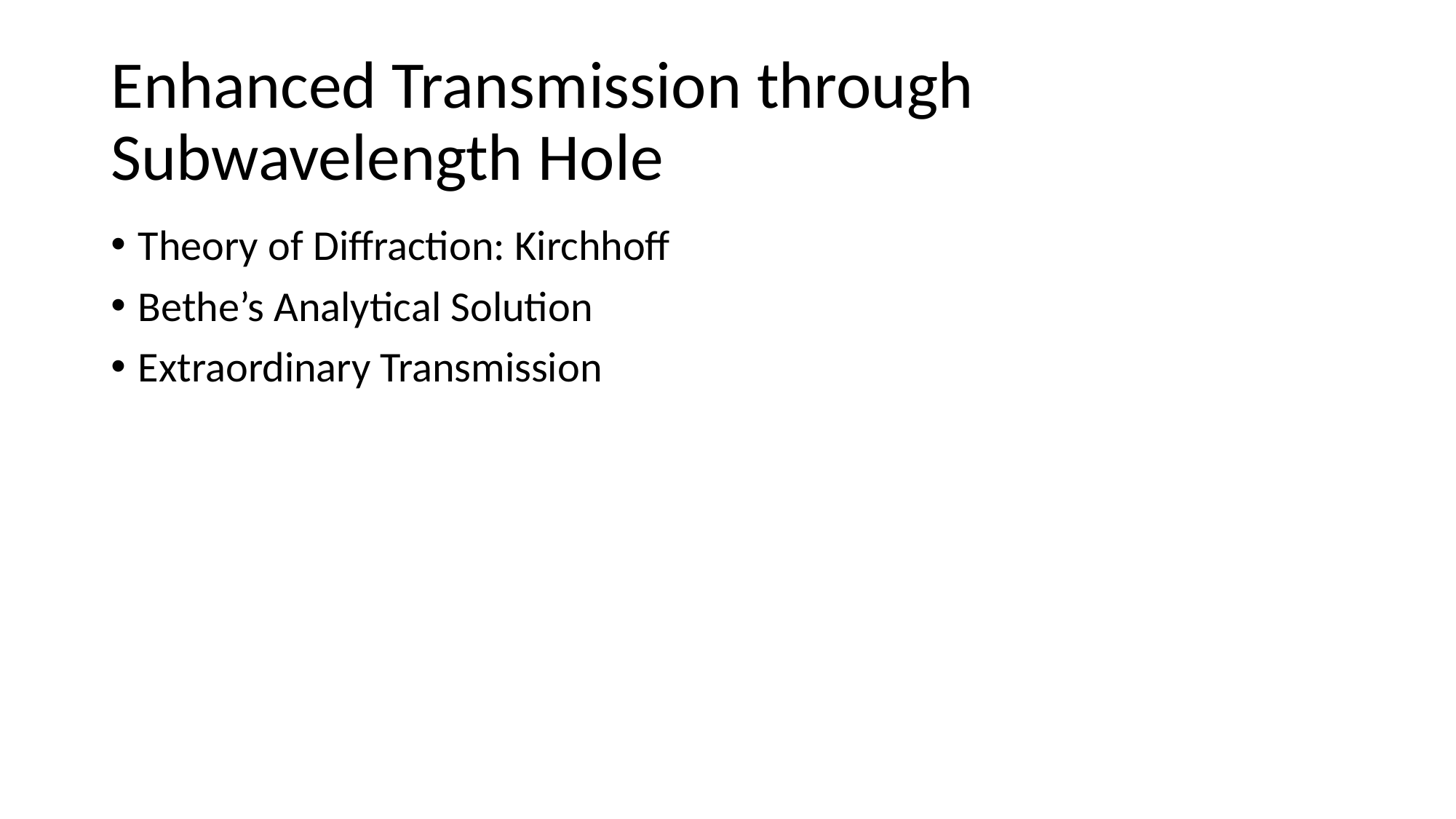

# Enhanced Transmission through Subwavelength Hole
Theory of Diffraction: Kirchhoff
Bethe’s Analytical Solution
Extraordinary Transmission